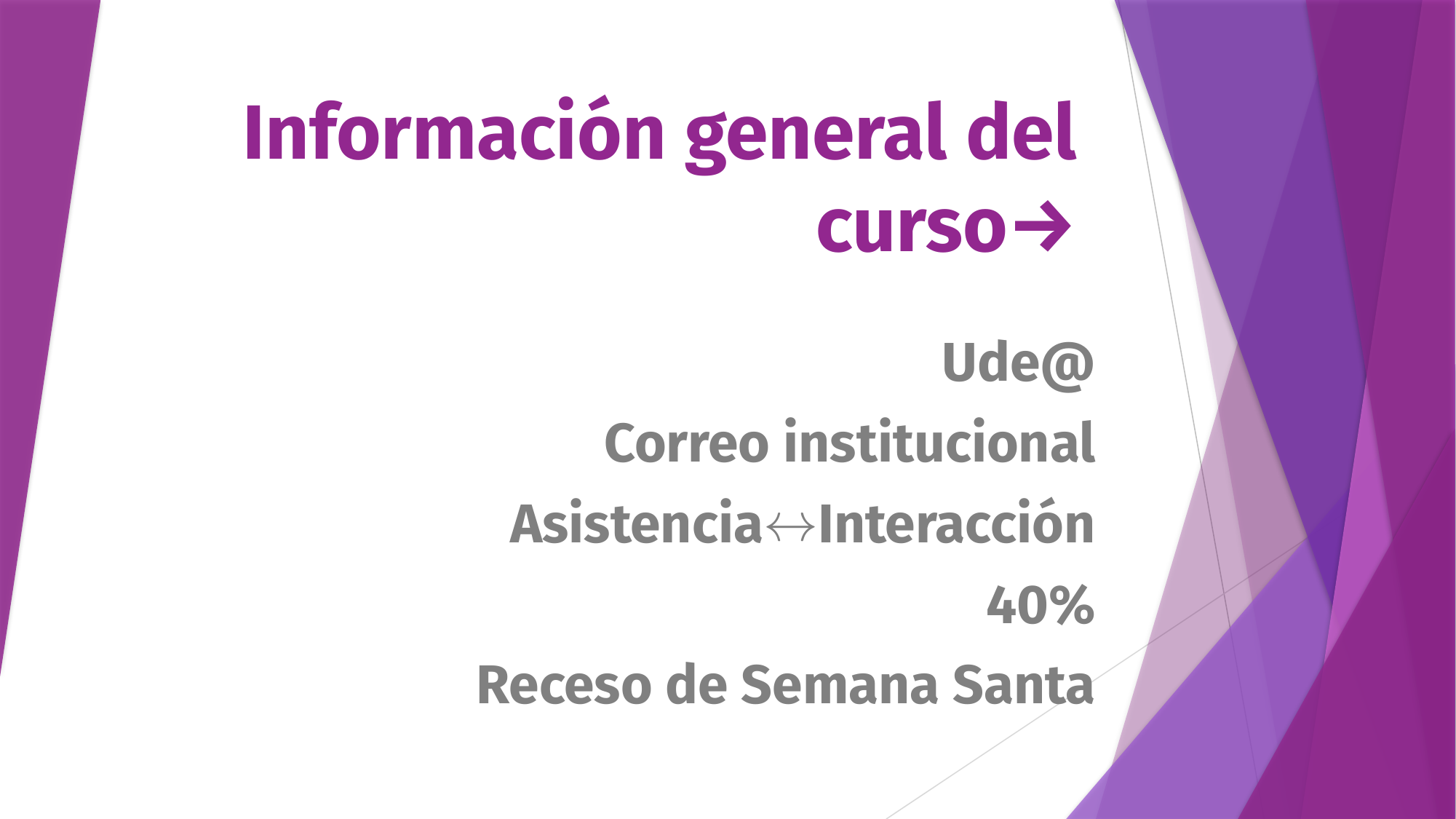

# Información general del curso→
Ude@
Correo institucional
Asistencia↔Interacción
40%
Receso de Semana Santa